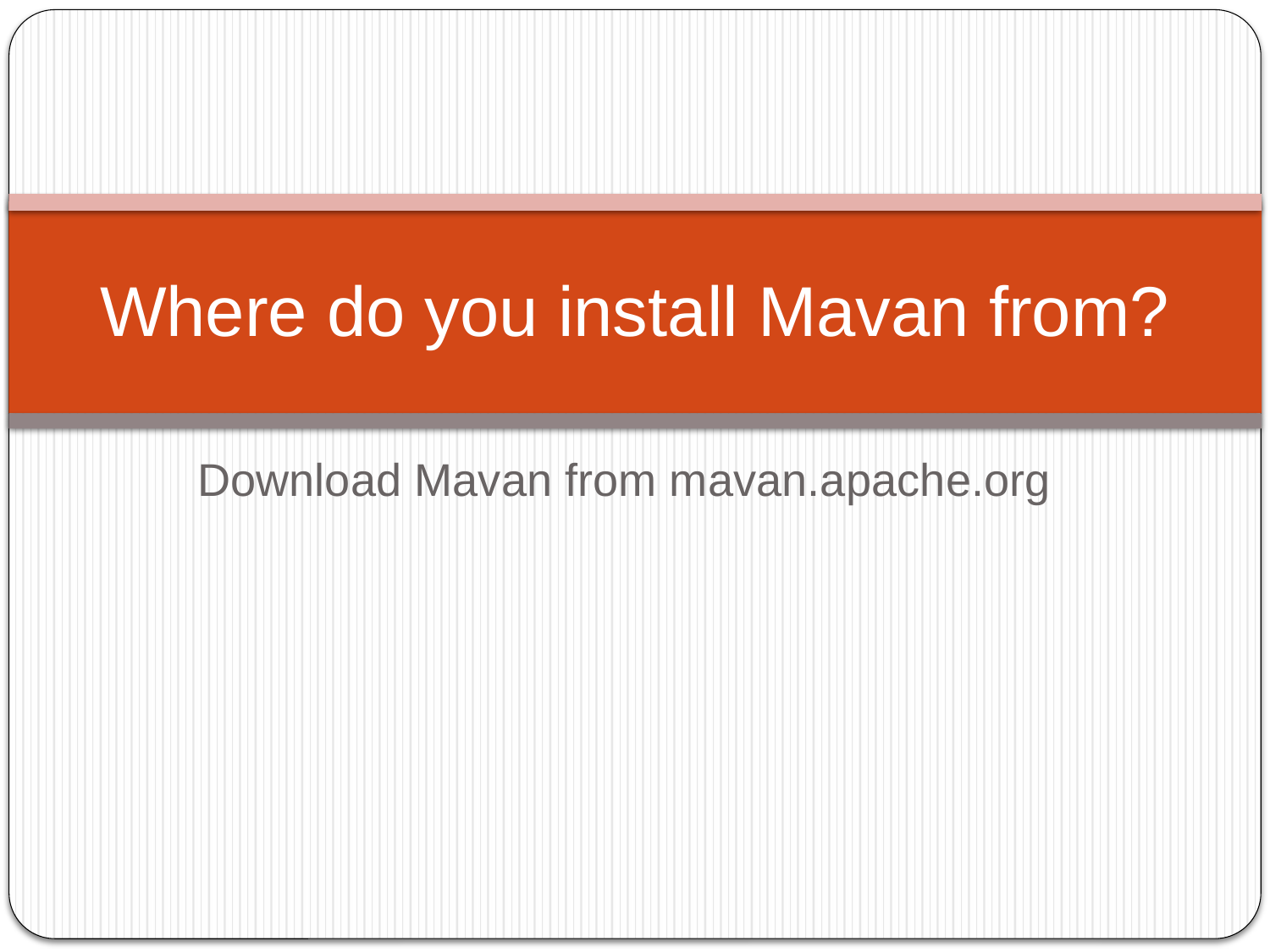

# Where do you install Mavan from?
Download Mavan from mavan.apache.org